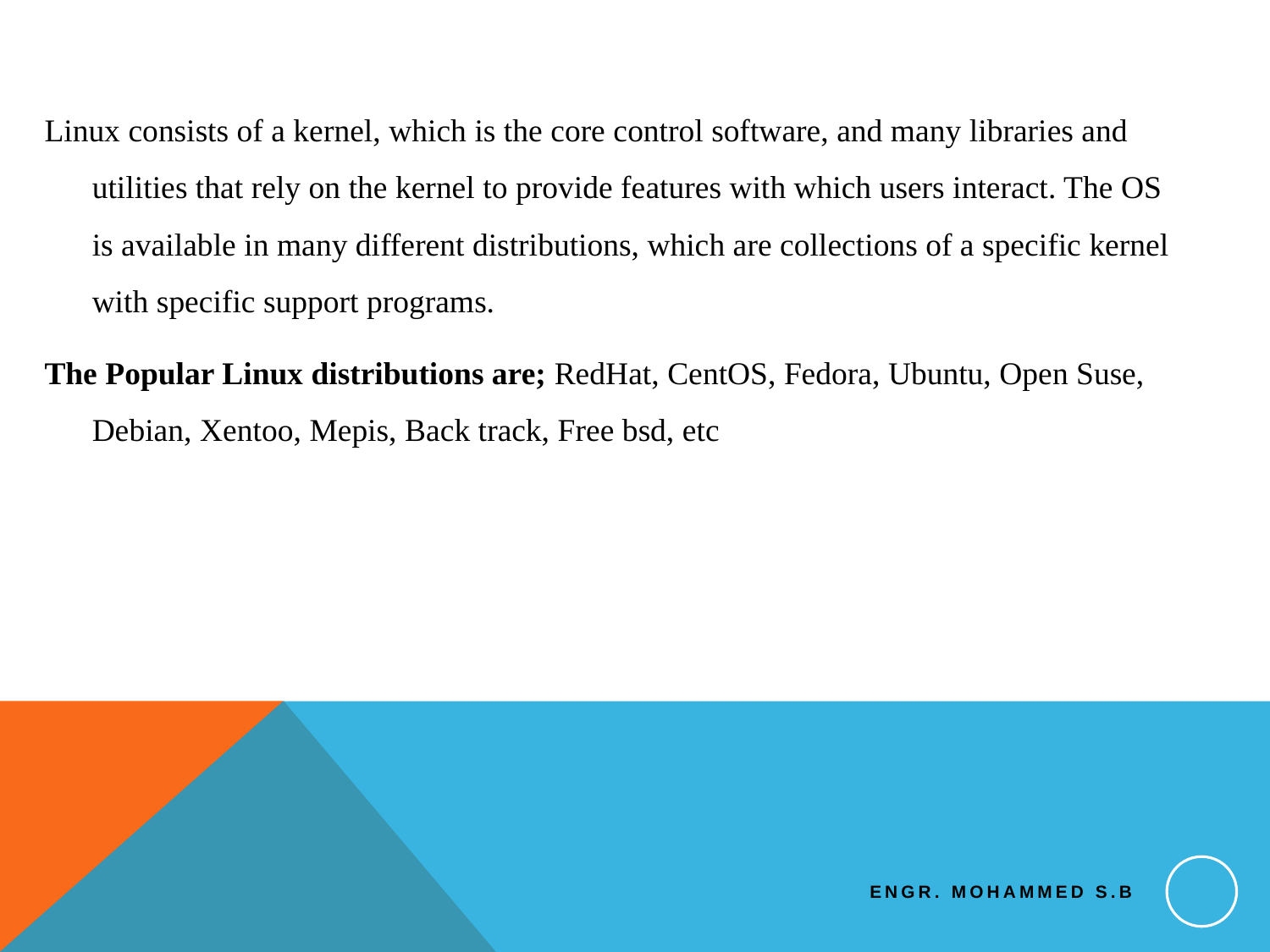

Linux consists of a kernel, which is the core control software, and many libraries and utilities that rely on the kernel to provide features with which users interact. The OS is available in many different distributions, which are collections of a specific kernel with specific support programs.
The Popular Linux distributions are; RedHat, CentOS, Fedora, Ubuntu, Open Suse, Debian, Xentoo, Mepis, Back track, Free bsd, etc

4
Engr. Mohammed S.B